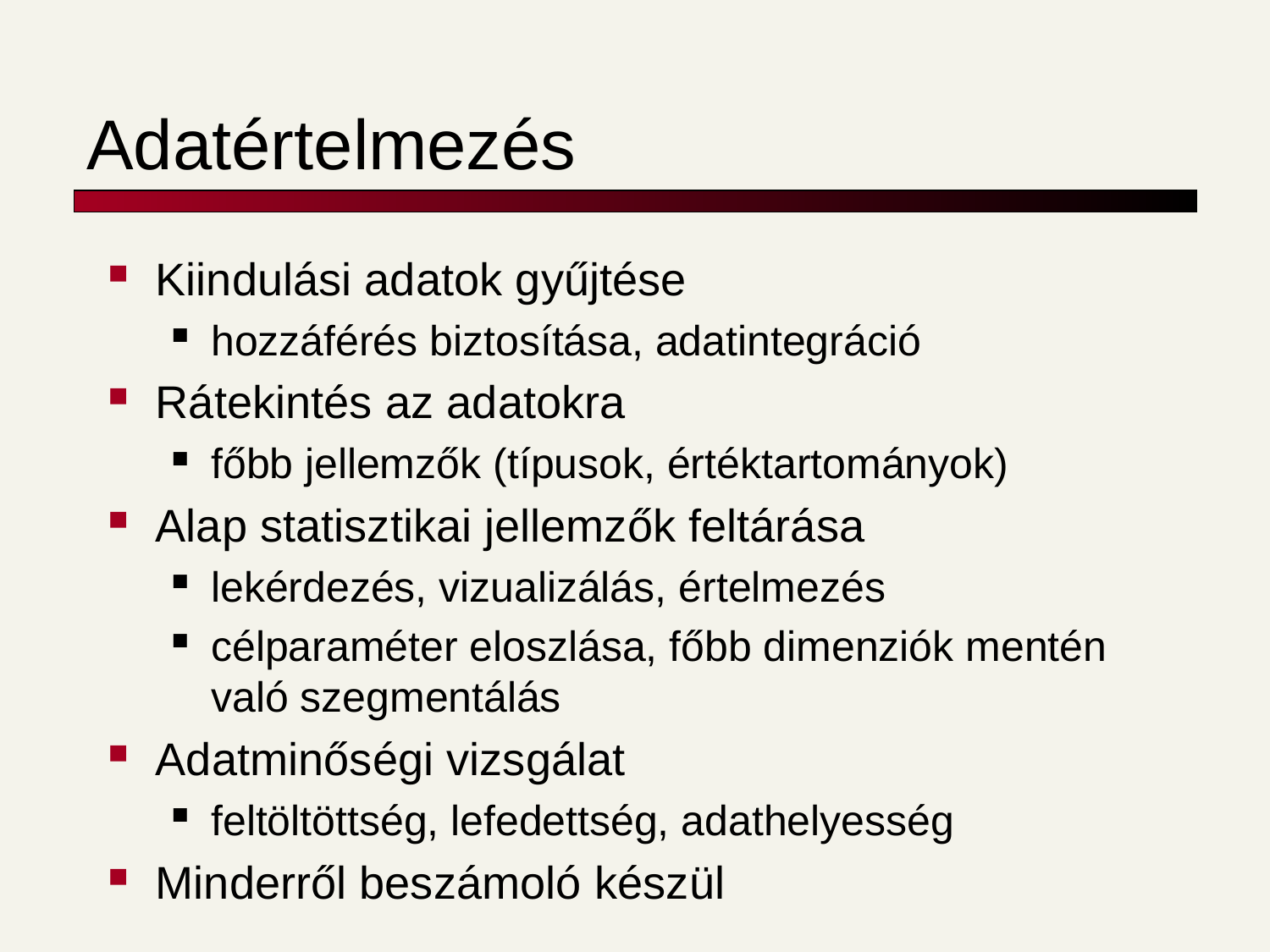

# Adatértelmezés
Kiindulási adatok gyűjtése
hozzáférés biztosítása, adatintegráció
Rátekintés az adatokra
főbb jellemzők (típusok, értéktartományok)
Alap statisztikai jellemzők feltárása
lekérdezés, vizualizálás, értelmezés
célparaméter eloszlása, főbb dimenziók mentén való szegmentálás
Adatminőségi vizsgálat
feltöltöttség, lefedettség, adathelyesség
Minderről beszámoló készül